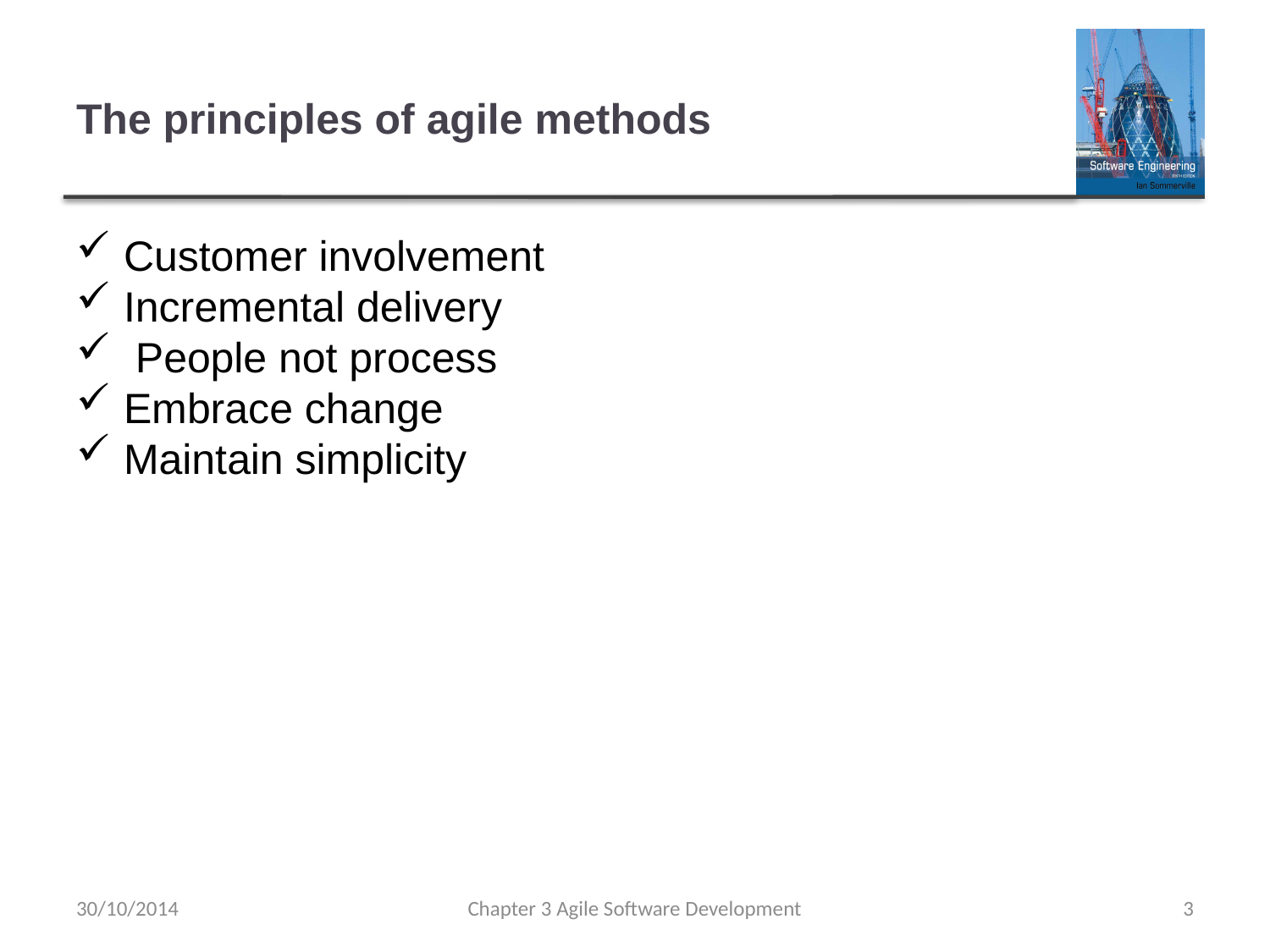

# The principles of agile methods
Customer involvement
Incremental delivery
 People not process
Embrace change
Maintain simplicity

30/10/2014
Chapter 3 Agile Software Development
3